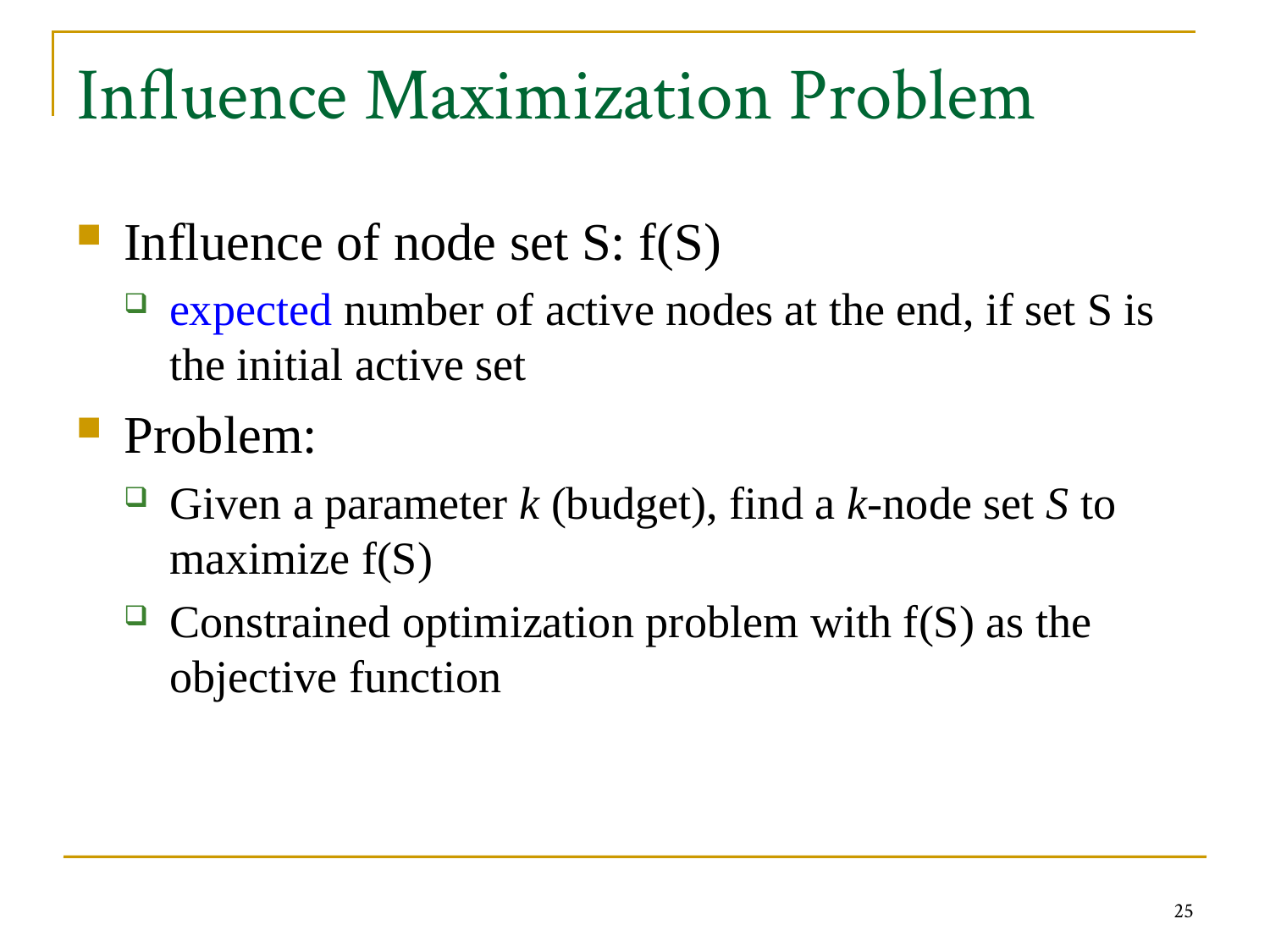

# Influence Maximization Problem
Influence of node set S: f(S)
expected number of active nodes at the end, if set S is the initial active set
Problem:
Given a parameter k (budget), find a k-node set S to maximize f(S)
Constrained optimization problem with f(S) as the objective function
25